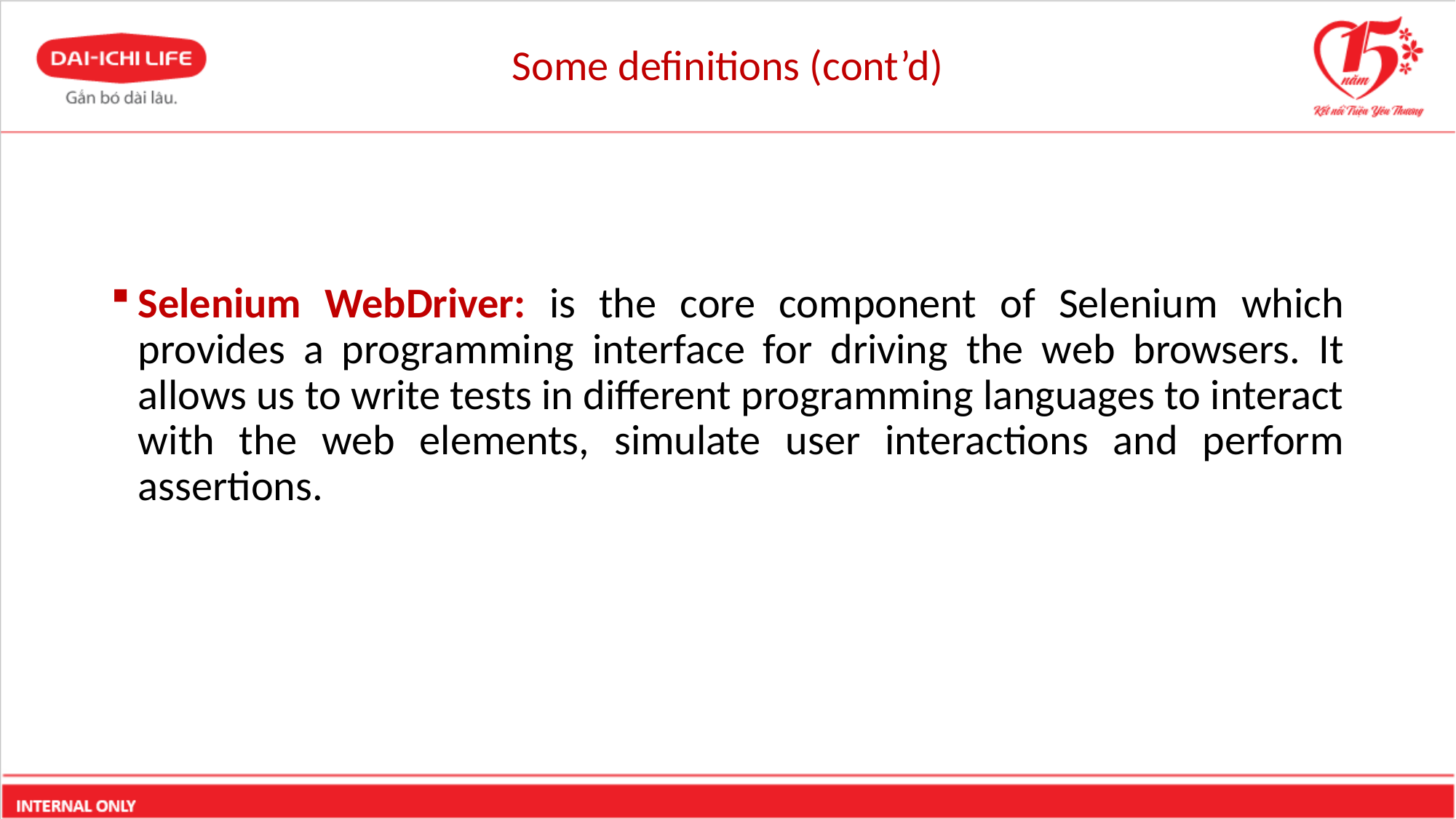

# Some definitions (cont’d)
Selenium WebDriver: is the core component of Selenium which provides a programming interface for driving the web browsers. It allows us to write tests in different programming languages to interact with the web elements, simulate user interactions and perform assertions.